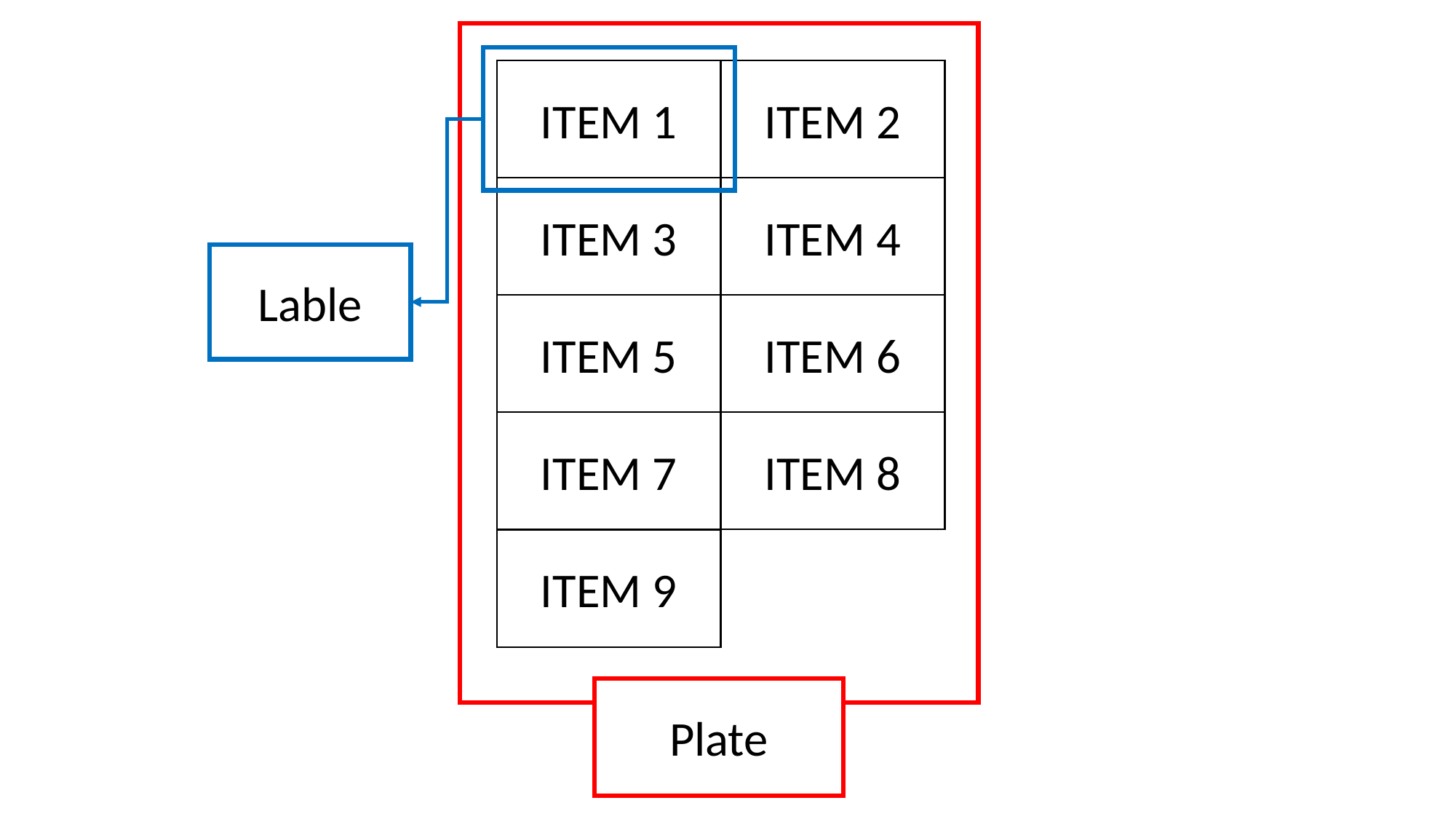

ITEM 1
ITEM 2
ITEM 3
ITEM 4
ITEM 5
ITEM 6
ITEM 7
ITEM 8
ITEM 9
Lable
Plate